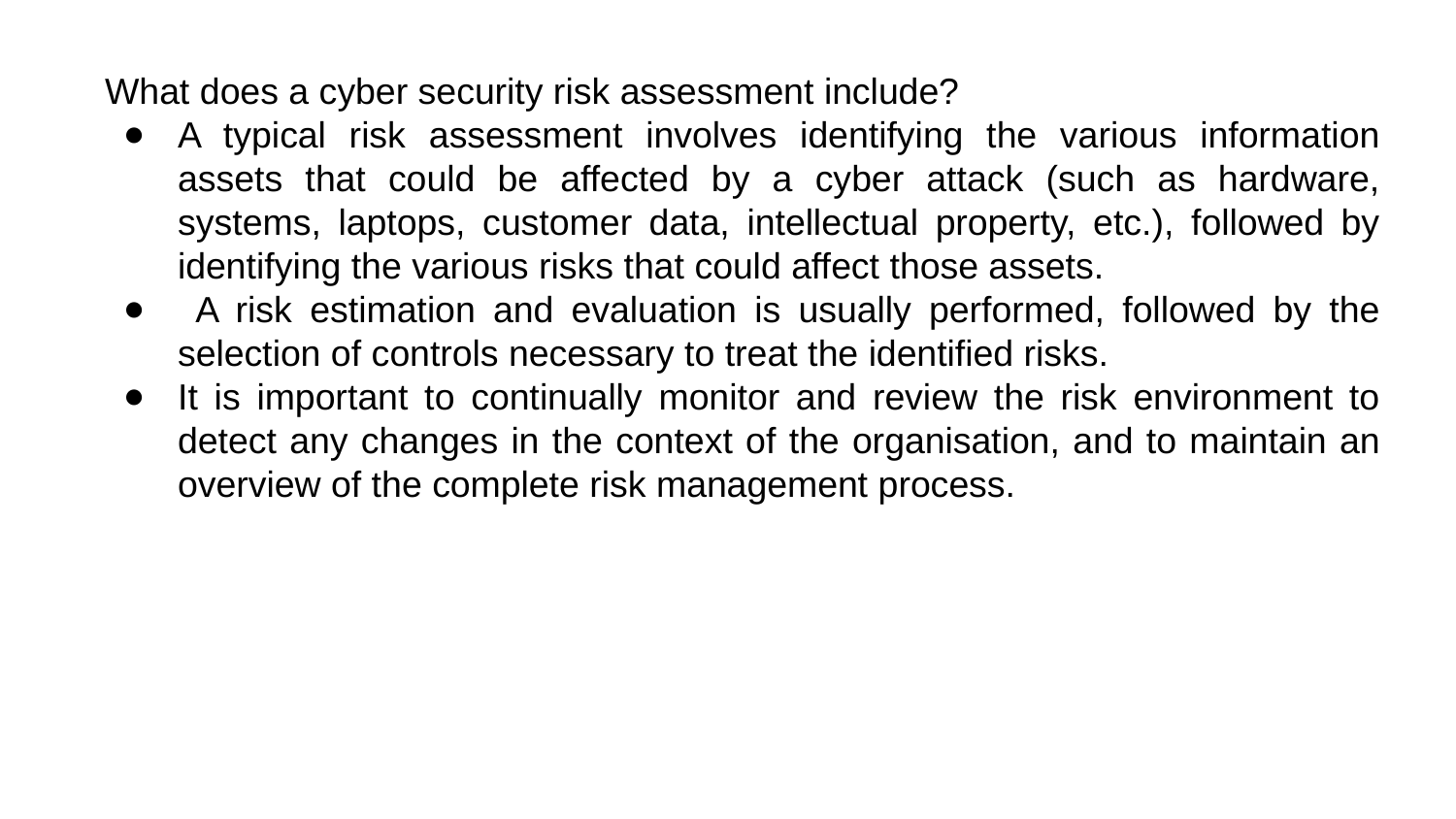

What does a cyber security risk assessment include?
A typical risk assessment involves identifying the various information assets that could be affected by a cyber attack (such as hardware, systems, laptops, customer data, intellectual property, etc.), followed by identifying the various risks that could affect those assets.
 A risk estimation and evaluation is usually performed, followed by the selection of controls necessary to treat the identified risks.
It is important to continually monitor and review the risk environment to detect any changes in the context of the organisation, and to maintain an overview of the complete risk management process.